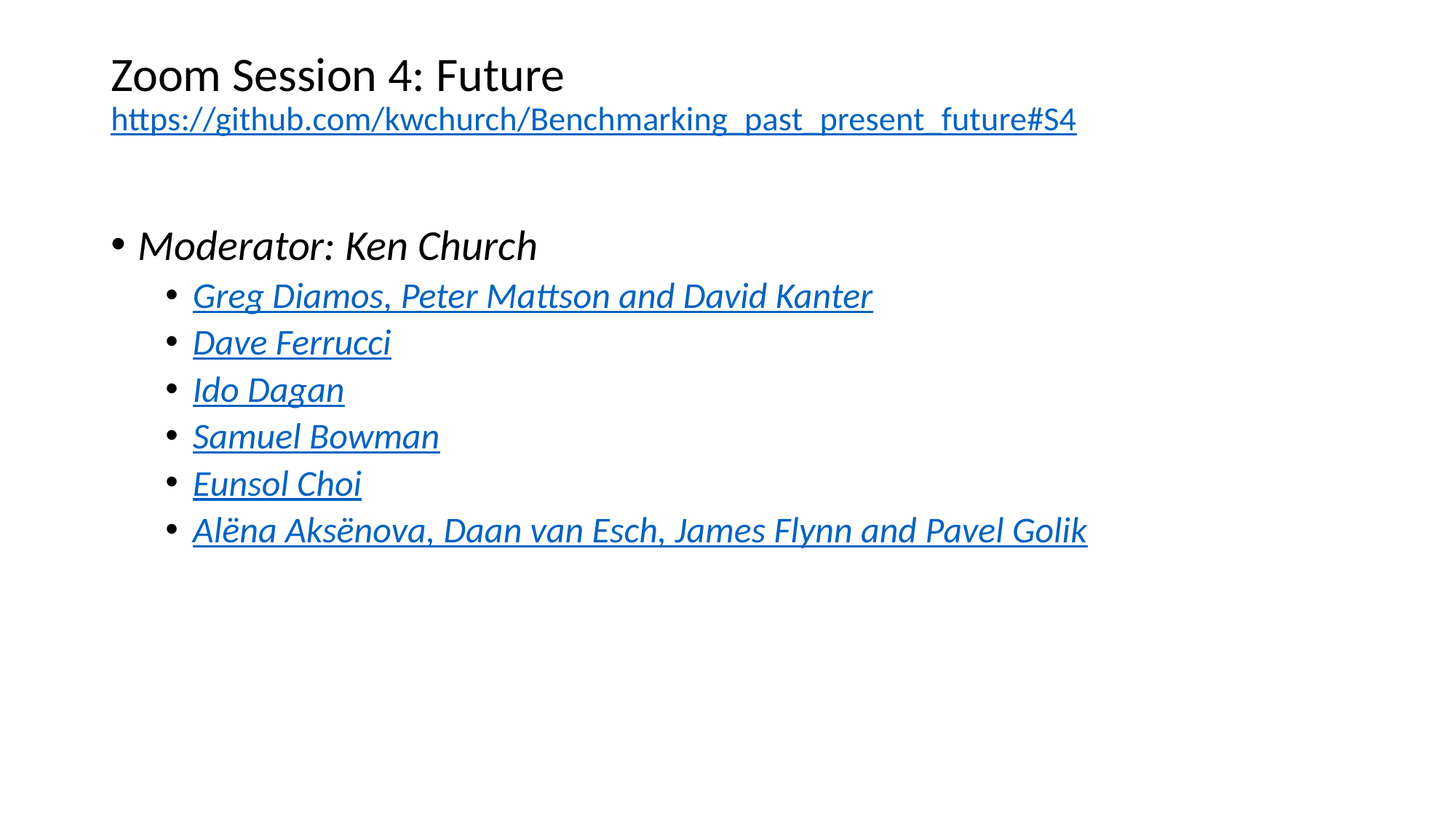

# Zoom Session 4: Future https://github.com/kwchurch/Benchmarking_past_present_future#S4
Moderator: Ken Church
Greg Diamos, Peter Mattson and David Kanter
Dave Ferrucci
Ido Dagan
Samuel Bowman
Eunsol Choi
Alëna Aksënova, Daan van Esch, James Flynn and Pavel Golik